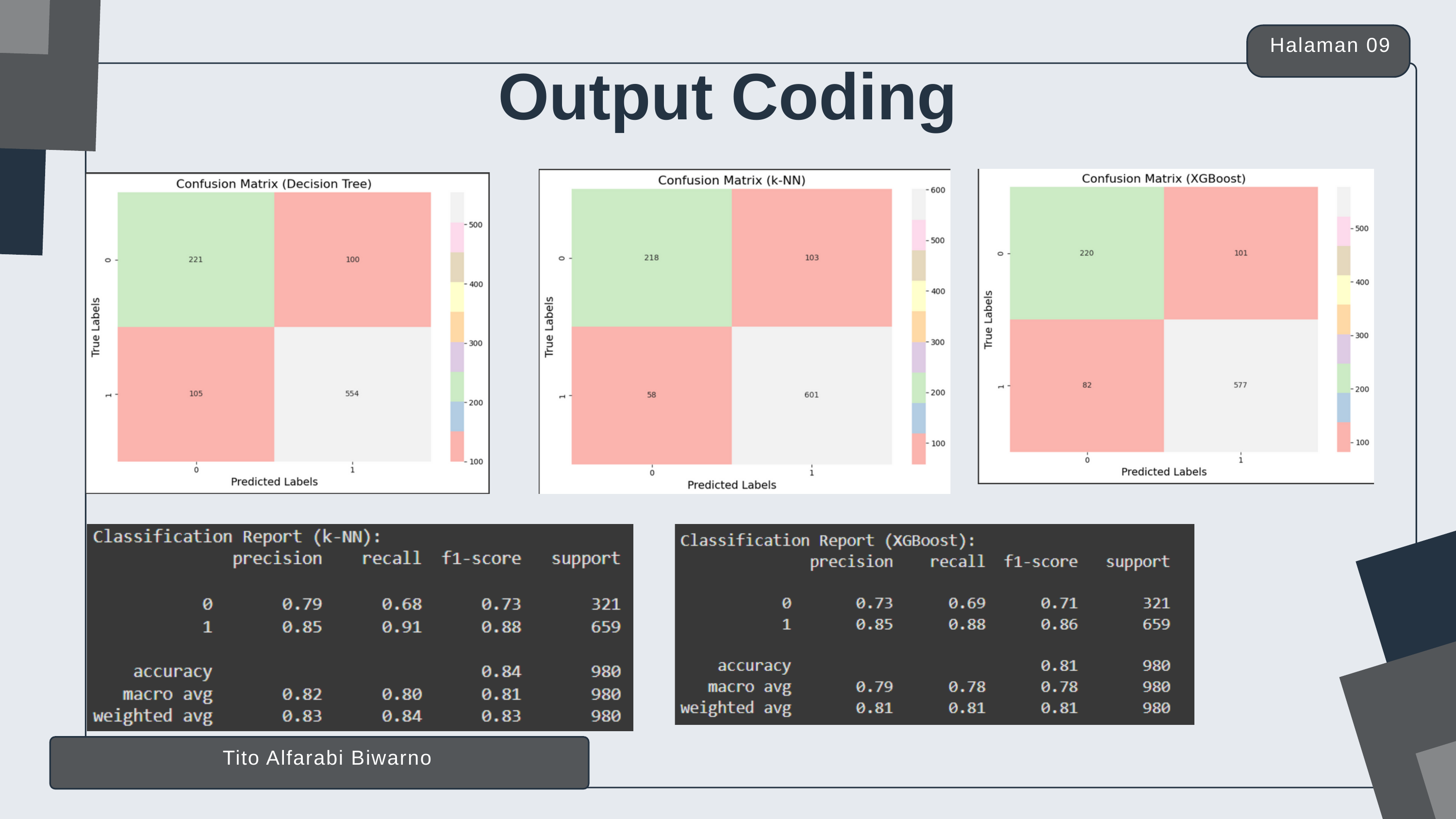

Halaman 09

Output Coding

Tito Alfarabi Biwarno